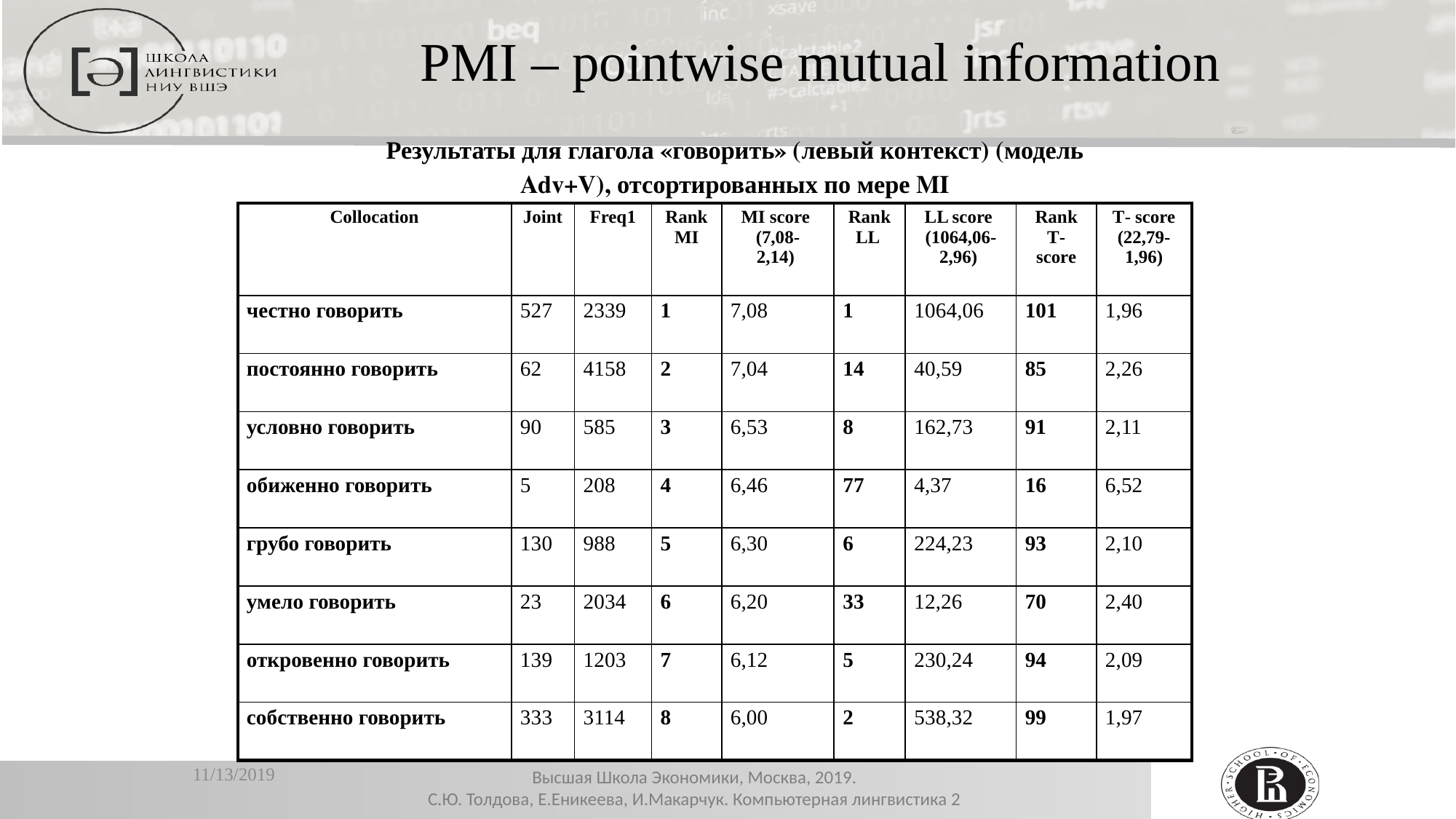

PMI – pointwise mutual information
Результаты для глагола «говорить» (левый контекст) (модель Adv+V), отсортированных по мере MI
| Collocation | Joint | Freq1 | Rank MI | MI score (7,08- 2,14) | Rank LL | LL score (1064,06-2,96) | Rank T- score | T- score (22,79- 1,96) |
| --- | --- | --- | --- | --- | --- | --- | --- | --- |
| честно говорить | 527 | 2339 | 1 | 7,08 | 1 | 1064,06 | 101 | 1,96 |
| постоянно говорить | 62 | 4158 | 2 | 7,04 | 14 | 40,59 | 85 | 2,26 |
| условно говорить | 90 | 585 | 3 | 6,53 | 8 | 162,73 | 91 | 2,11 |
| обиженно говорить | 5 | 208 | 4 | 6,46 | 77 | 4,37 | 16 | 6,52 |
| грубо говорить | 130 | 988 | 5 | 6,30 | 6 | 224,23 | 93 | 2,10 |
| умело говорить | 23 | 2034 | 6 | 6,20 | 33 | 12,26 | 70 | 2,40 |
| откровенно говорить | 139 | 1203 | 7 | 6,12 | 5 | 230,24 | 94 | 2,09 |
| собственно говорить | 333 | 3114 | 8 | 6,00 | 2 | 538,32 | 99 | 1,97 |
11/13/2019